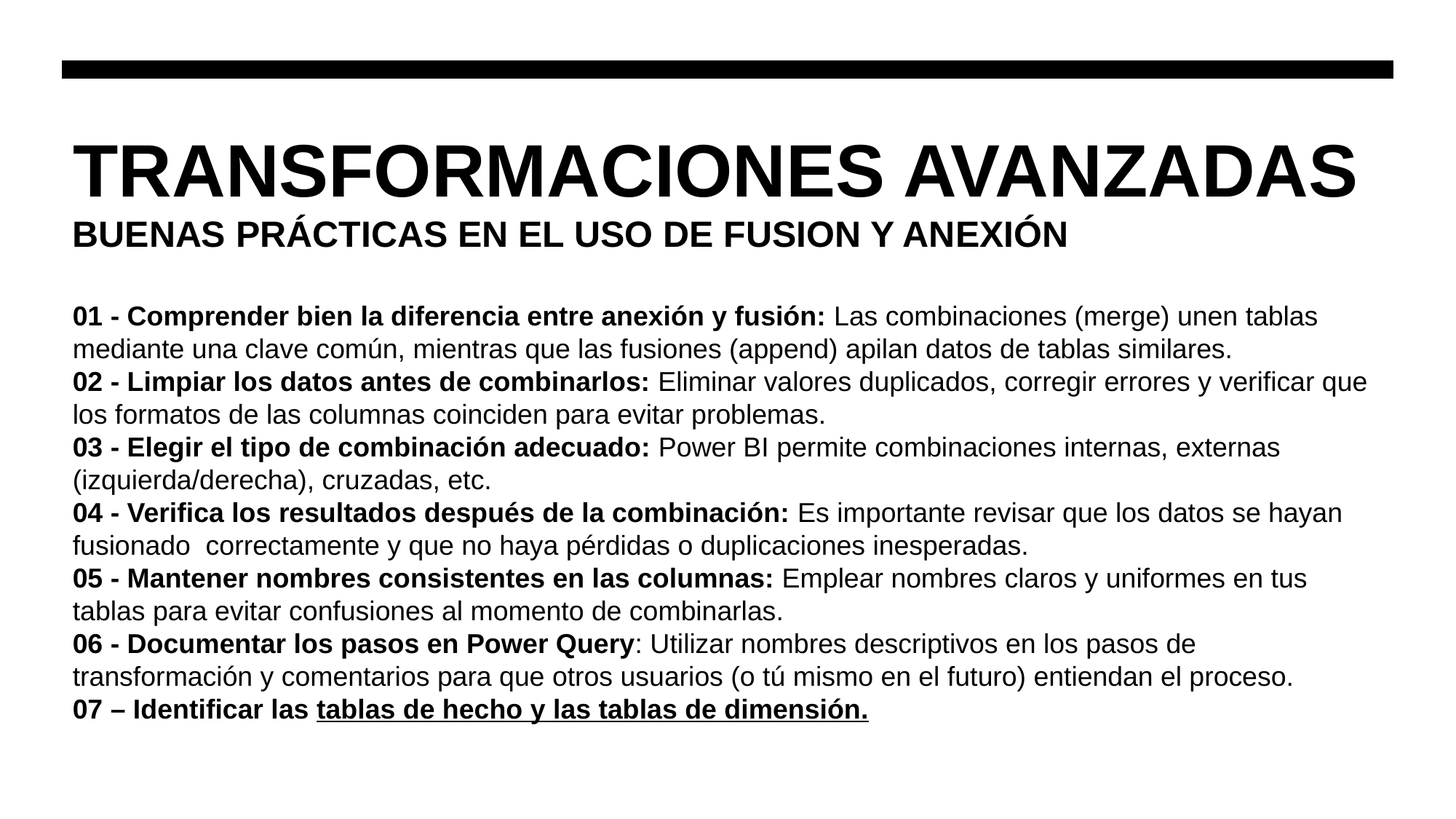

# TRANSFORMACIONES AVANZADAS

BUENAS PRÁCTICAS EN EL USO DE FUSION Y ANEXIÓN

01 - Comprender bien la diferencia entre anexión y fusión: Las combinaciones (merge) unen tablas mediante una clave común, mientras que las fusiones (append) apilan datos de tablas similares.
02 - Limpiar los datos antes de combinarlos: Eliminar valores duplicados, corregir errores y verificar que los formatos de las columnas coinciden para evitar problemas.
03 - Elegir el tipo de combinación adecuado: Power BI permite combinaciones internas, externas (izquierda/derecha), cruzadas, etc.
04 - Verifica los resultados después de la combinación: Es importante revisar que los datos se hayan fusionado  correctamente y que no haya pérdidas o duplicaciones inesperadas.
05 - Mantener nombres consistentes en las columnas: Emplear nombres claros y uniformes en tus tablas para evitar confusiones al momento de combinarlas.
06 - Documentar los pasos en Power Query: Utilizar nombres descriptivos en los pasos de transformación y comentarios para que otros usuarios (o tú mismo en el futuro) entiendan el proceso.
07 – Identificar las tablas de hecho y las tablas de dimensión.